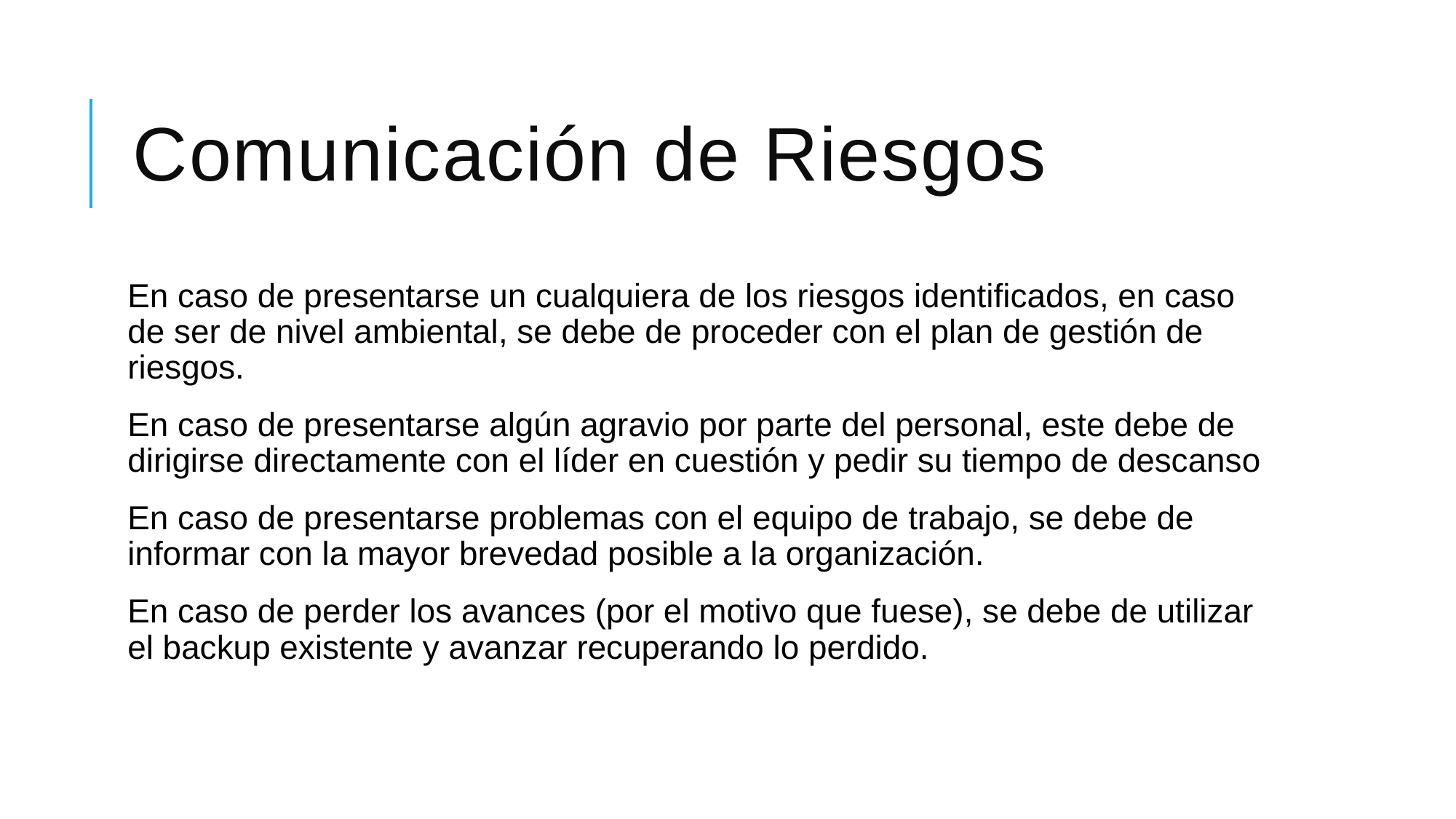

# Comunicación de Riesgos
En caso de presentarse un cualquiera de los riesgos identificados, en caso de ser de nivel ambiental, se debe de proceder con el plan de gestión de riesgos.
En caso de presentarse algún agravio por parte del personal, este debe de dirigirse directamente con el líder en cuestión y pedir su tiempo de descanso
En caso de presentarse problemas con el equipo de trabajo, se debe de informar con la mayor brevedad posible a la organización.
En caso de perder los avances (por el motivo que fuese), se debe de utilizar el backup existente y avanzar recuperando lo perdido.